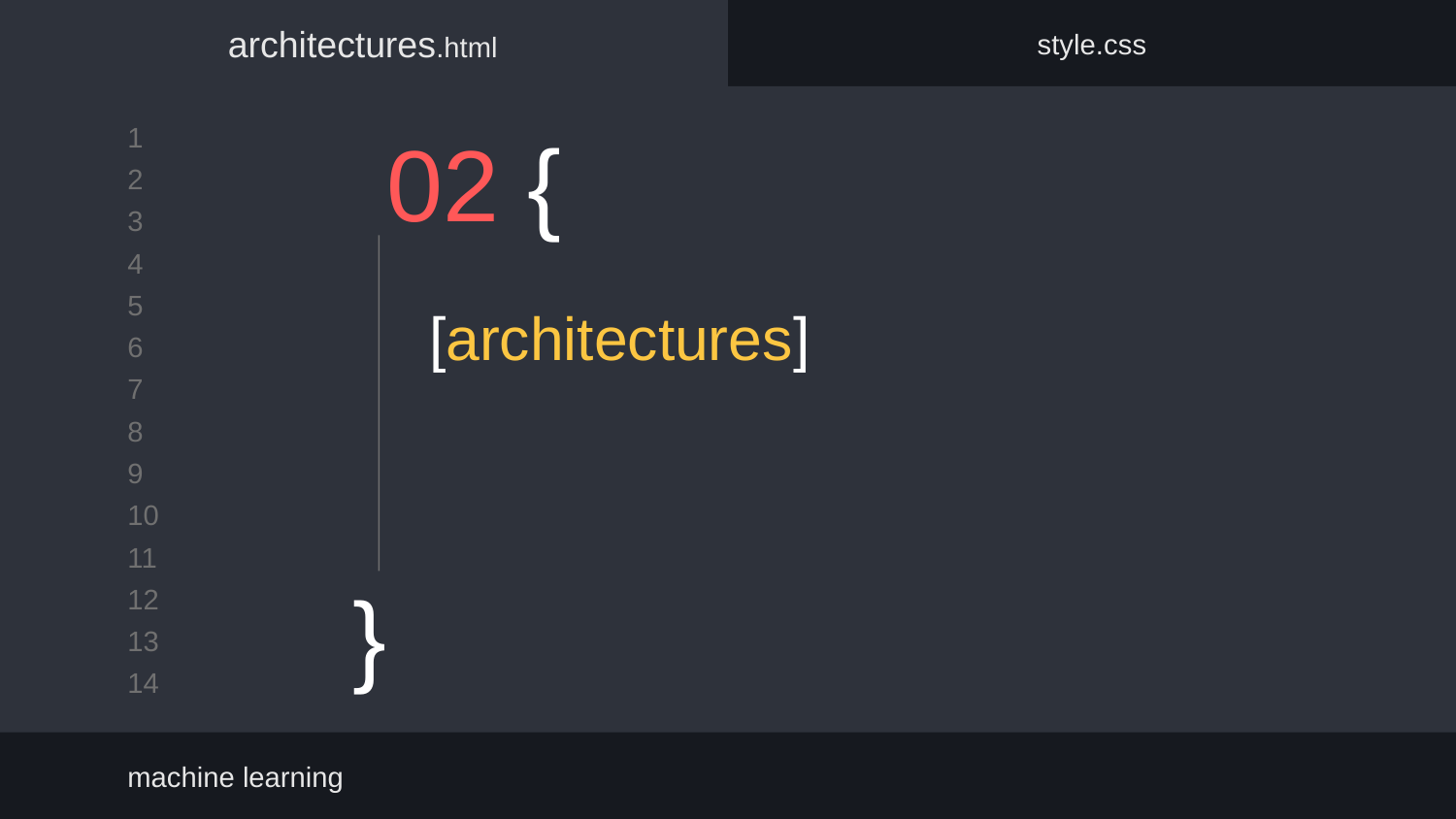

architectures.html
style.css
# 02 {
[architectures]

}
machine learning